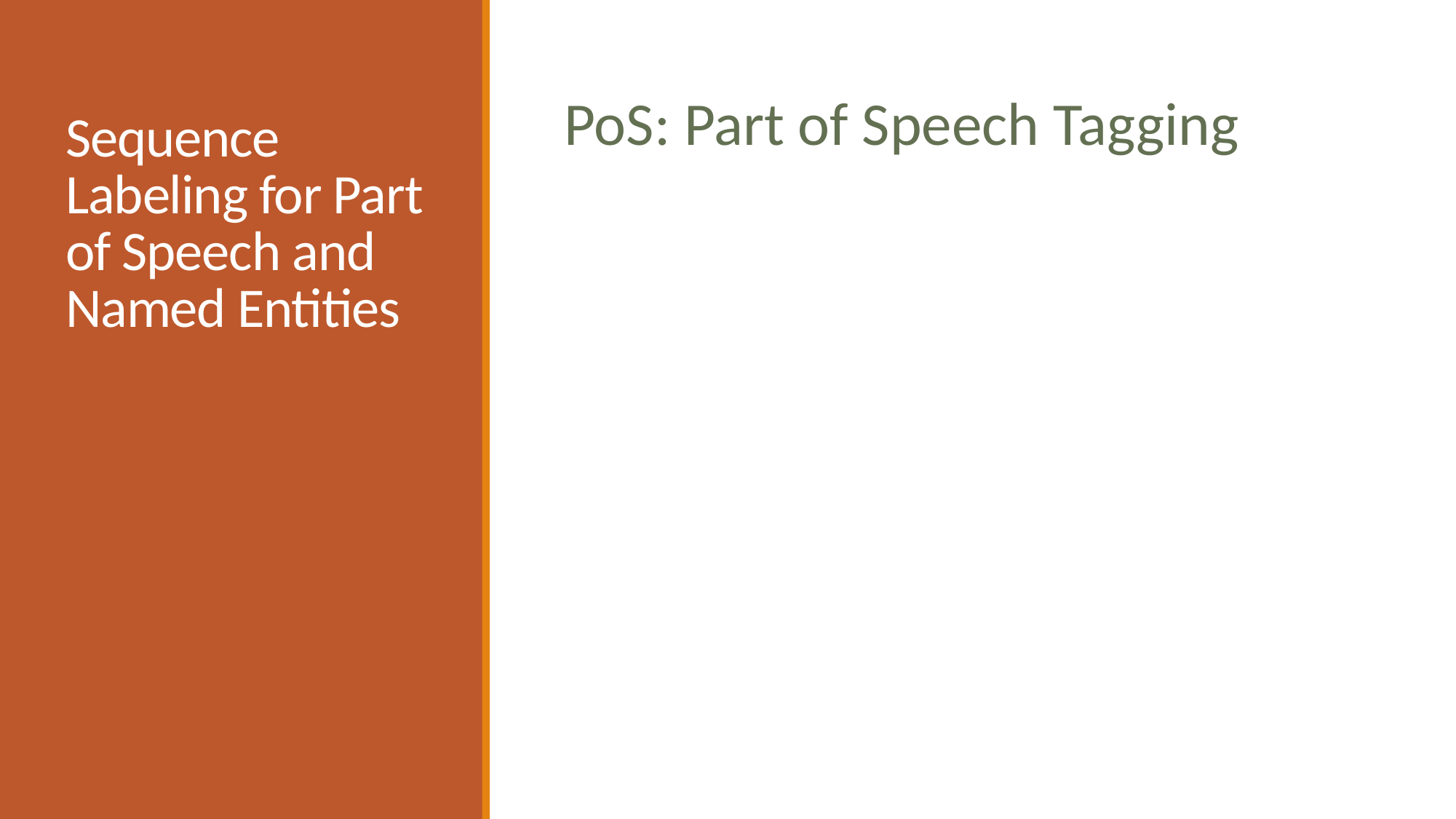

# Sequence Labeling for Part of Speech and Named Entities
PoS: Part of Speech Tagging